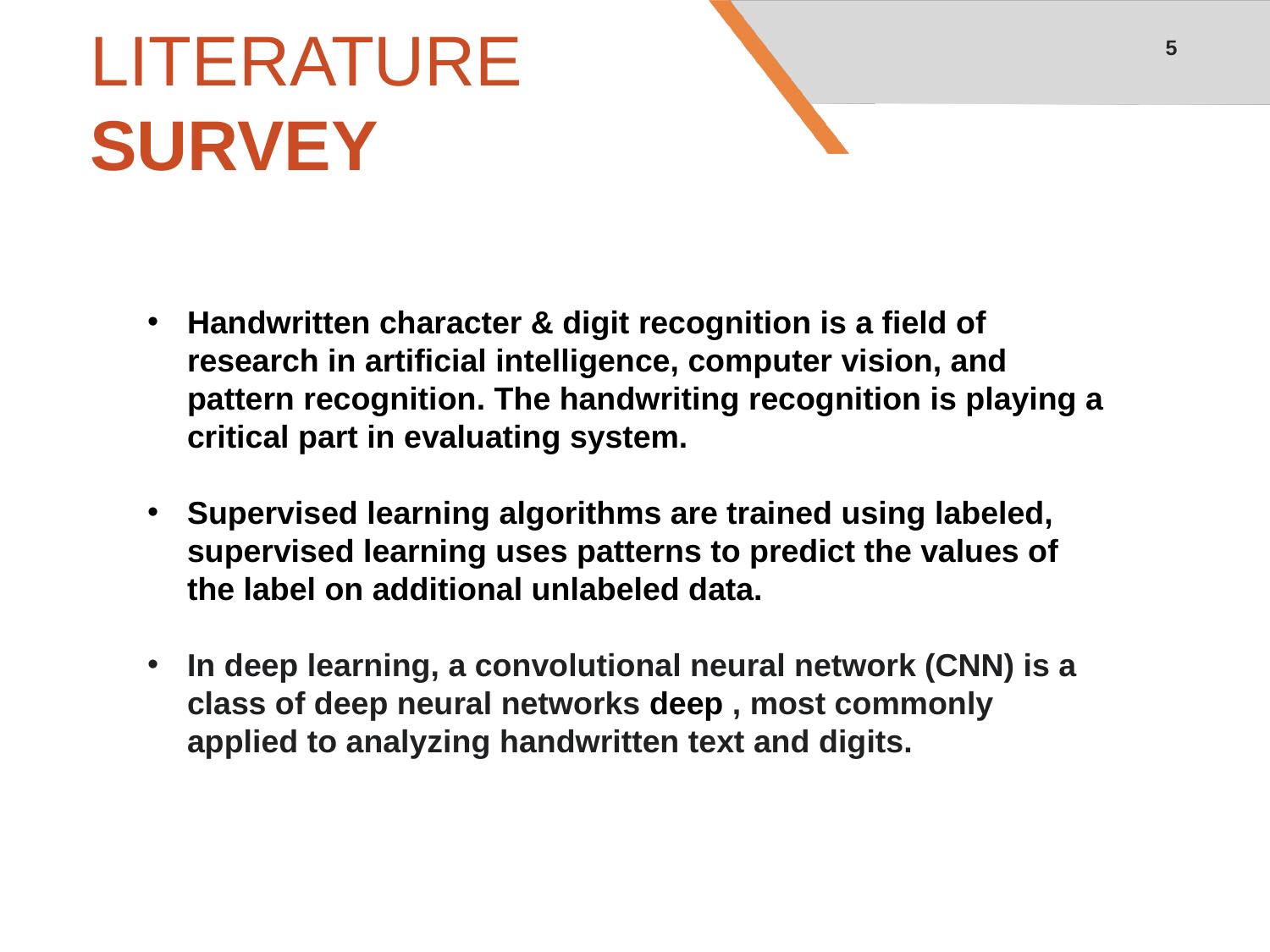

5
# LITERATURE SURVEY
Handwritten character & digit recognition is a field of research in artificial intelligence, computer vision, and pattern recognition. The handwriting recognition is playing a critical part in evaluating system.

Supervised learning algorithms are trained using labeled, supervised learning uses patterns to predict the values of the label on additional unlabeled data.

In deep learning, a convolutional neural network (CNN) is a class of deep neural networks deep , most commonly applied to analyzing handwritten text and digits.